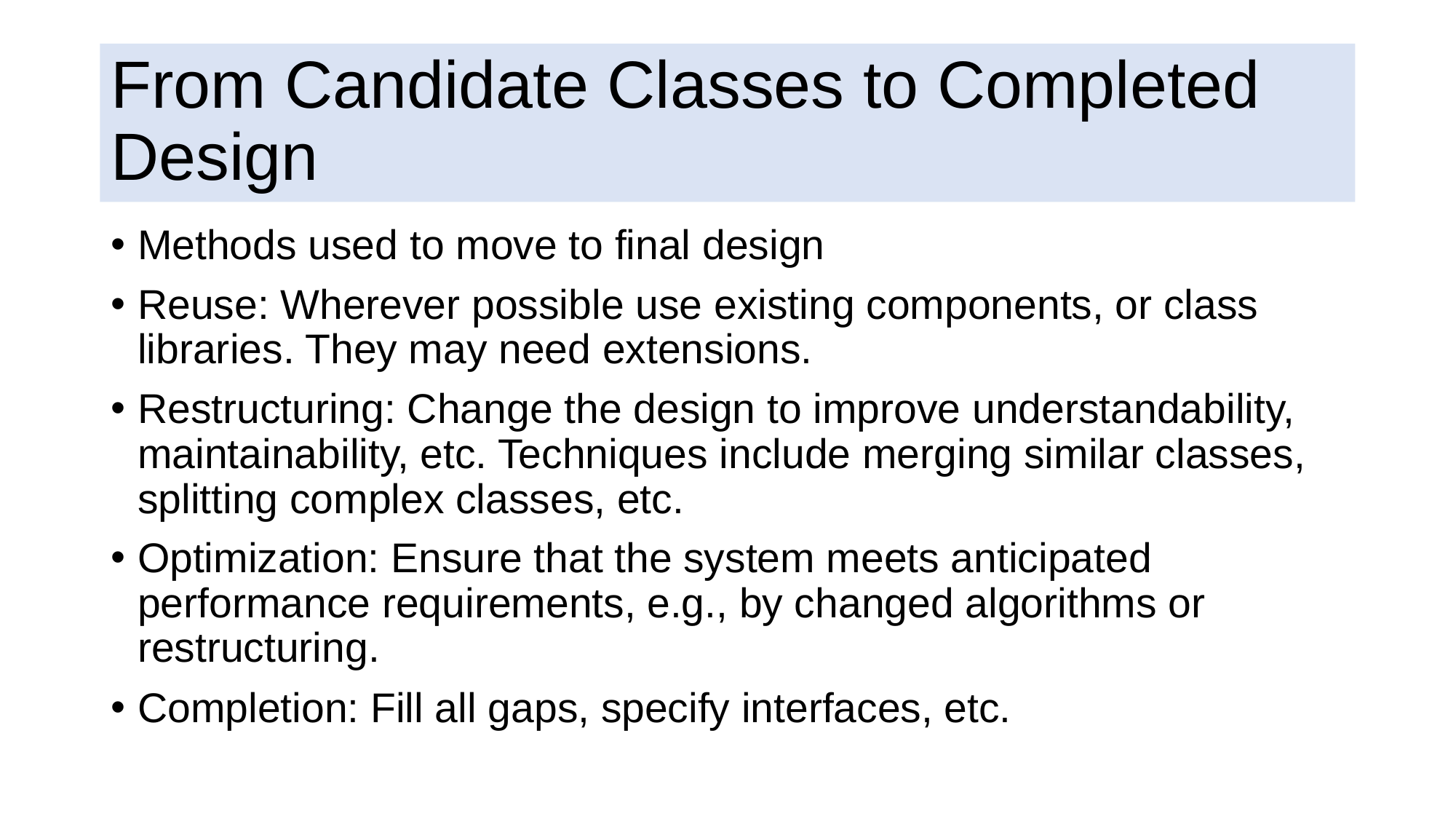

# From Candidate Classes to Completed Design
Methods used to move to final design
Reuse: Wherever possible use existing components, or class libraries. They may need extensions.
Restructuring: Change the design to improve understandability, maintainability, etc. Techniques include merging similar classes, splitting complex classes, etc.
Optimization: Ensure that the system meets anticipated performance requirements, e.g., by changed algorithms or restructuring.
Completion: Fill all gaps, specify interfaces, etc.